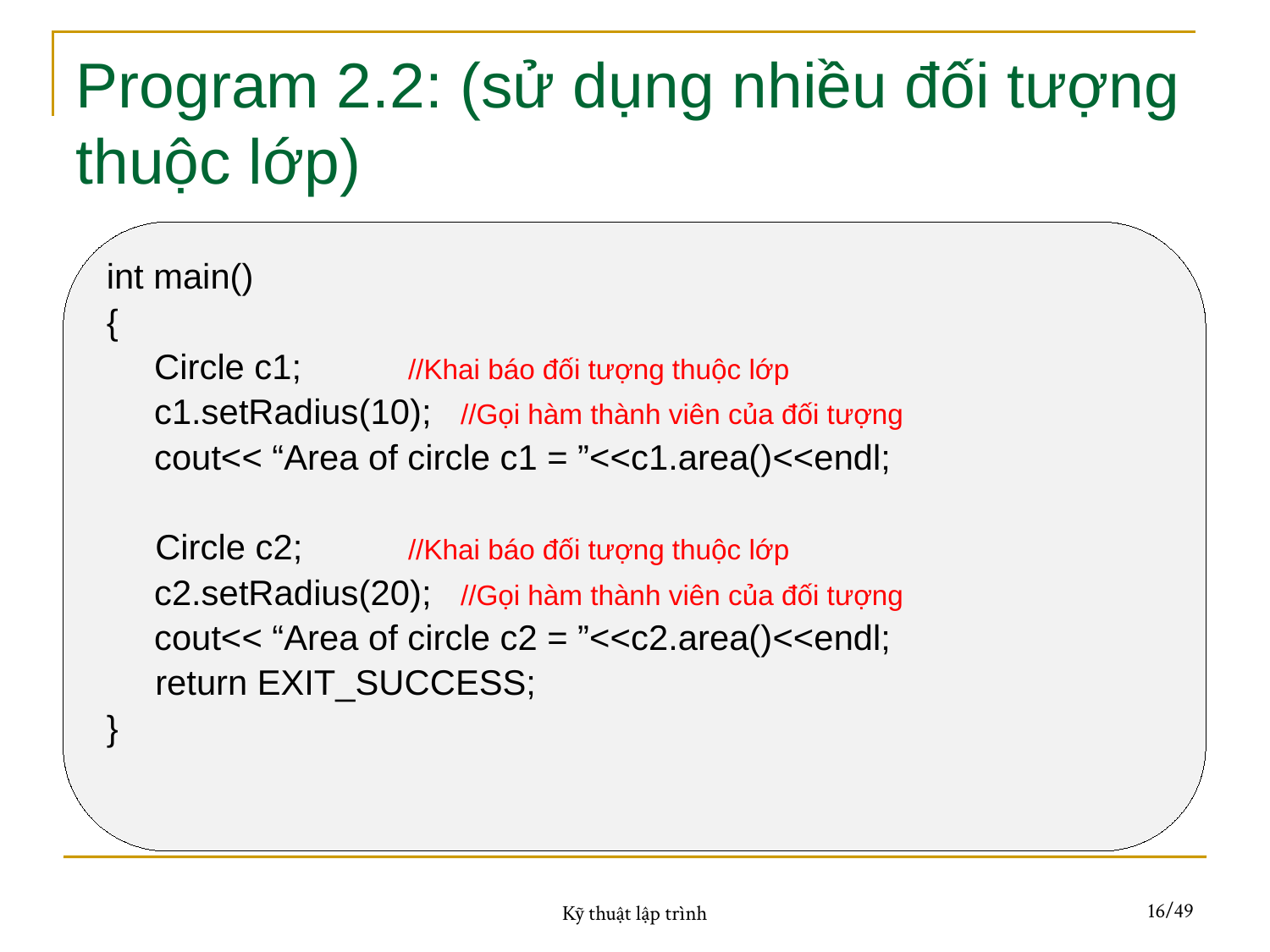

Program 2.2: (sử dụng nhiều đối tượng thuộc lớp)
int main()
{
	Circle c1;  	//Khai báo đối tượng thuộc lớp
	c1.setRadius(10);   //Gọi hàm thành viên của đối tượng
	cout<< “Area of circle c1 = ”<<c1.area()<<endl;

     Circle c2;  	//Khai báo đối tượng thuộc lớp
	c2.setRadius(20);   //Gọi hàm thành viên của đối tượng
	cout<< “Area of circle c2 = ”<<c2.area()<<endl;
     return EXIT_SUCCESS;
}
16/49
Kỹ thuật lập trình